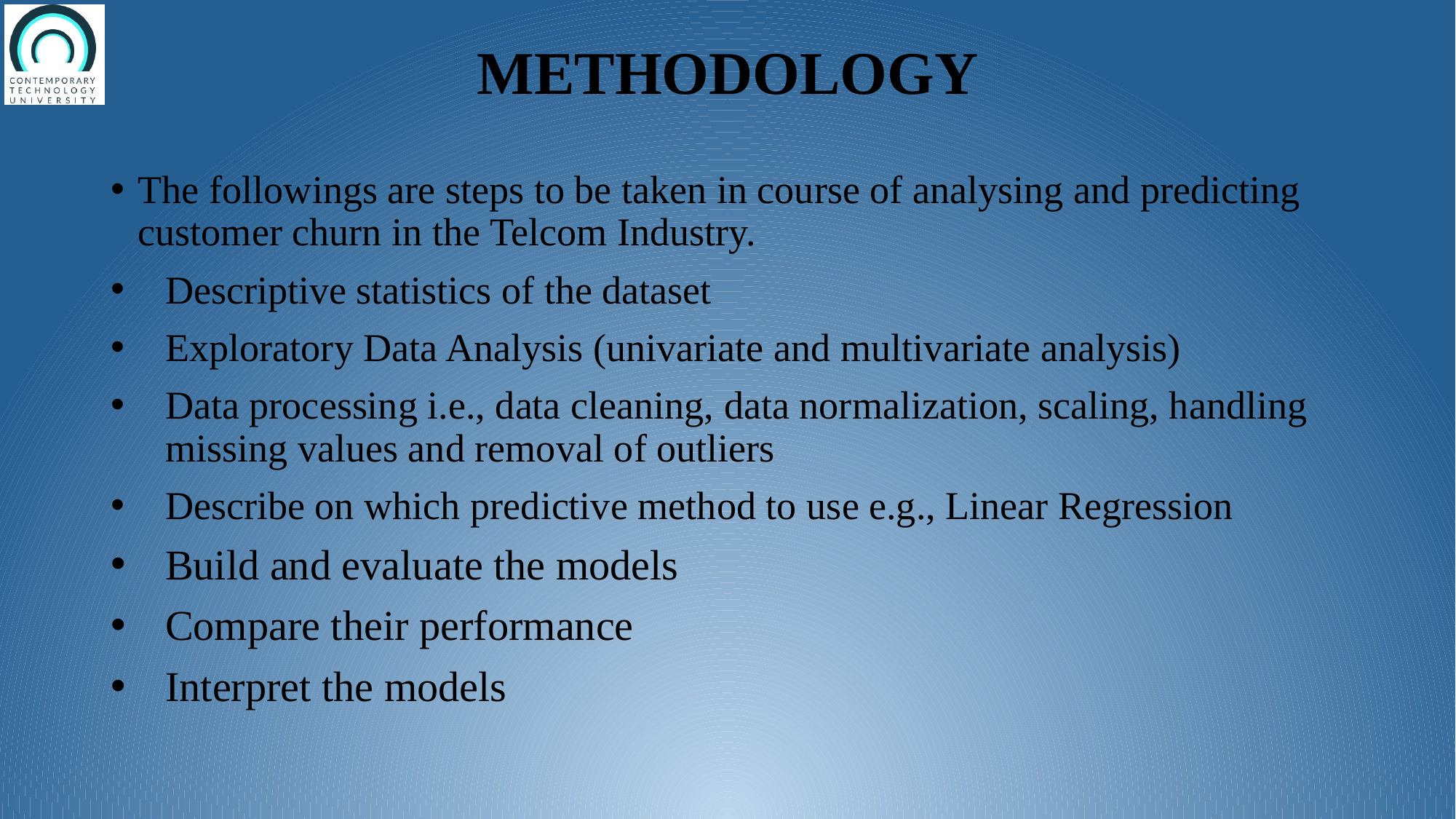

METHODOLOGY

The followings are steps to be taken in course of analysing and predicting customer churn in the Telcom Industry.
Descriptive statistics of the dataset
Exploratory Data Analysis (univariate and multivariate analysis)
Data processing i.e., data cleaning, data normalization, scaling, handling missing values and removal of outliers
Describe on which predictive method to use e.g., Linear Regression
Build and evaluate the models
Compare their performance
Interpret the models